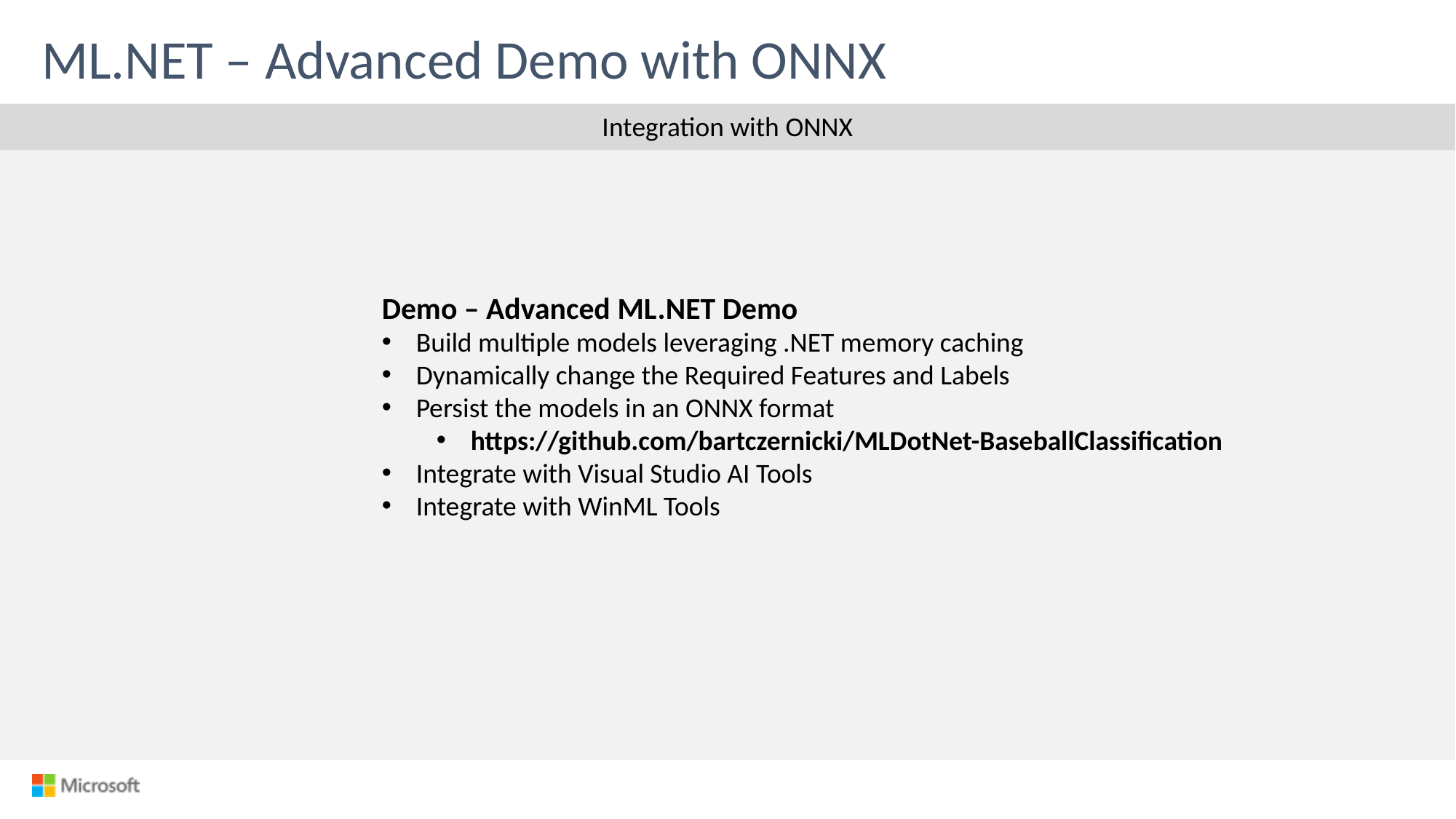

# ML.NET – Advanced Demo with ONNX
Integration with ONNX

Demo – Advanced ML.NET Demo
Build multiple models leveraging .NET memory caching
Dynamically change the Required Features and Labels
Persist the models in an ONNX format
https://github.com/bartczernicki/MLDotNet-BaseballClassification
Integrate with Visual Studio AI Tools
Integrate with WinML Tools